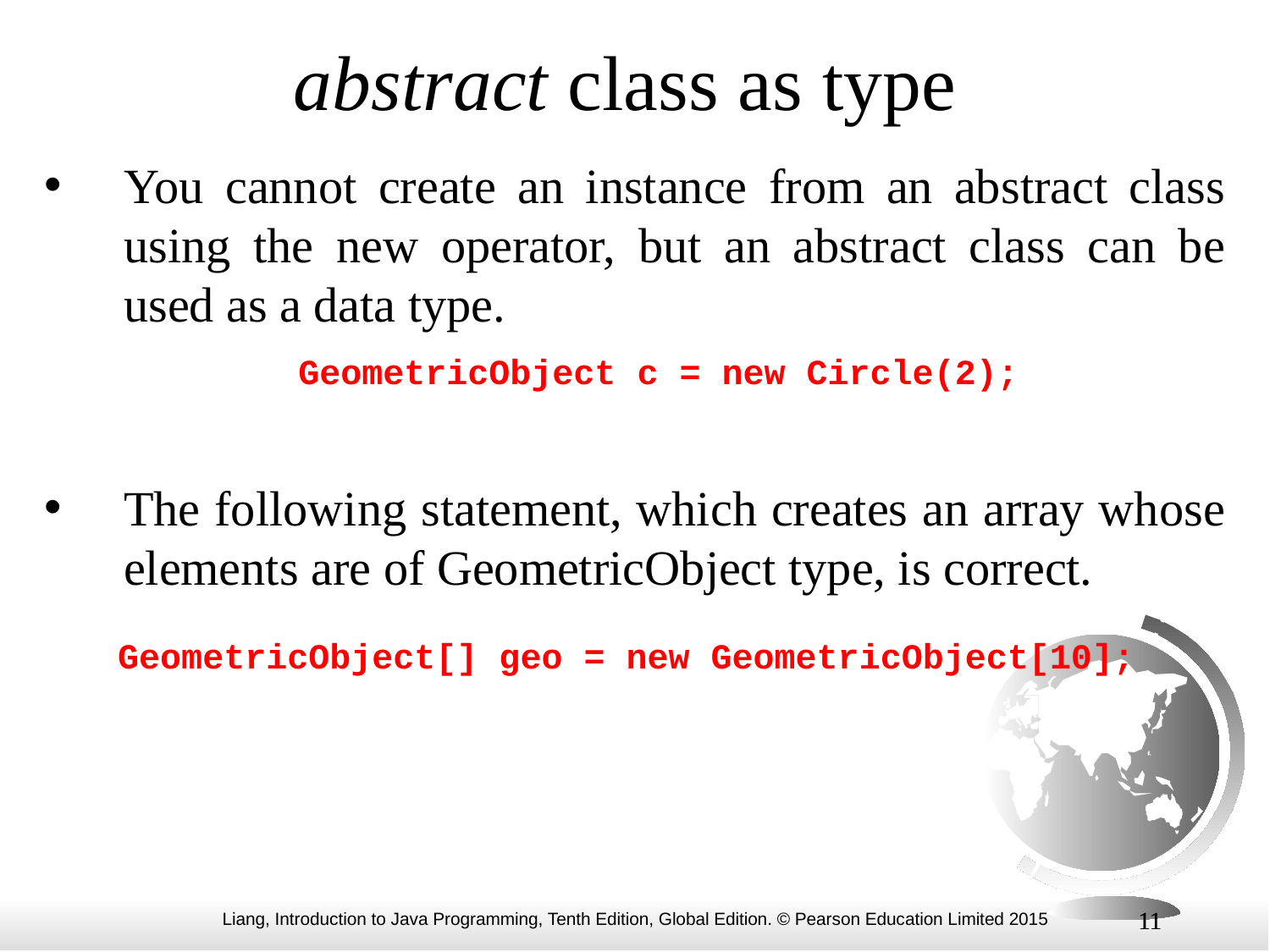

abstract class as type
You cannot create an instance from an abstract class using the new operator, but an abstract class can be used as a data type.
		GeometricObject c = new Circle(2);

The following statement, which creates an array whose elements are of GeometricObject type, is correct.
      GeometricObject[] geo = new GeometricObject[10];
11
11